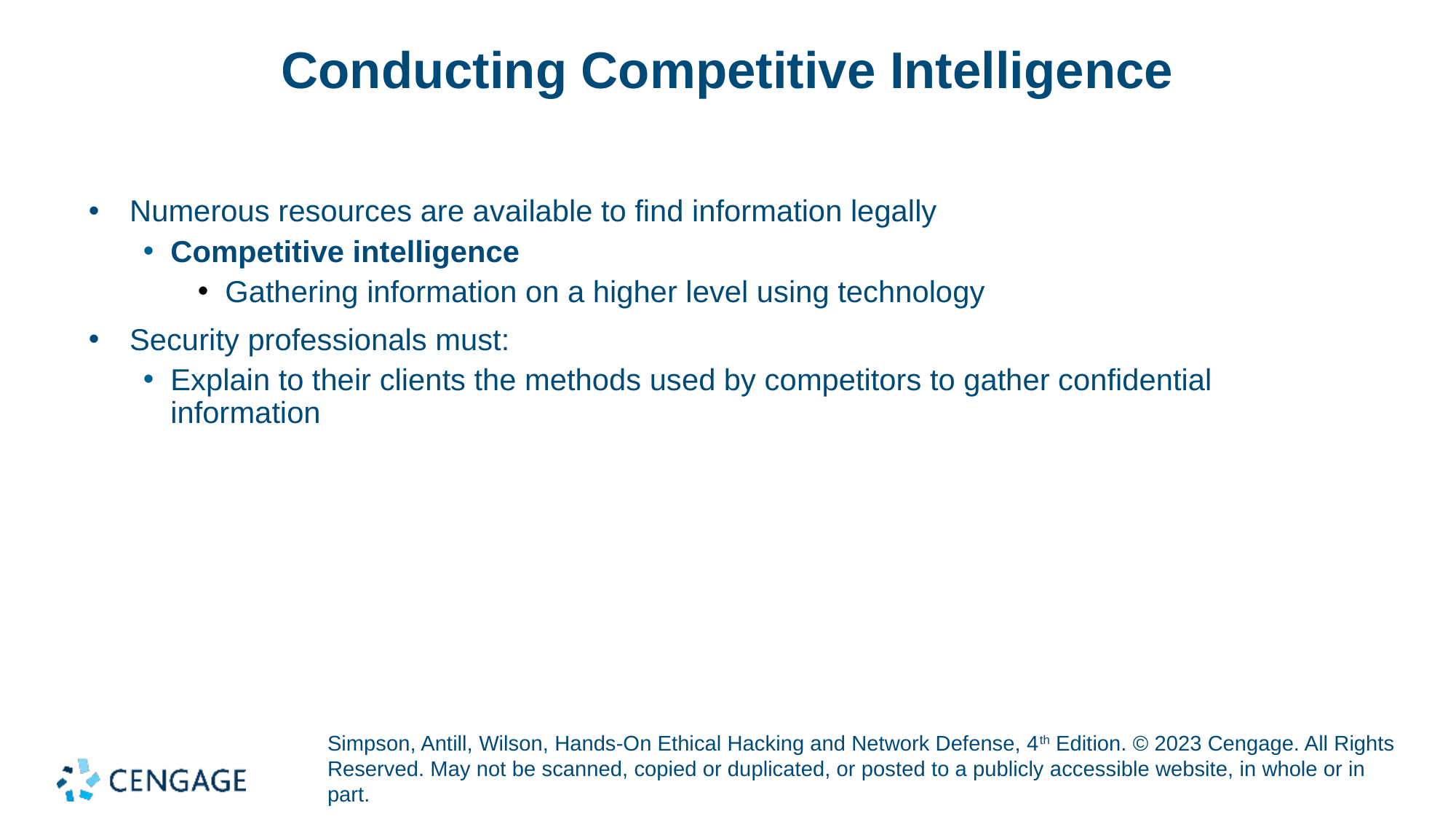

# Conducting Competitive Intelligence
Numerous resources are available to find information legally
Competitive intelligence
Gathering information on a higher level using technology
Security professionals must:
Explain to their clients the methods used by competitors to gather confidential information